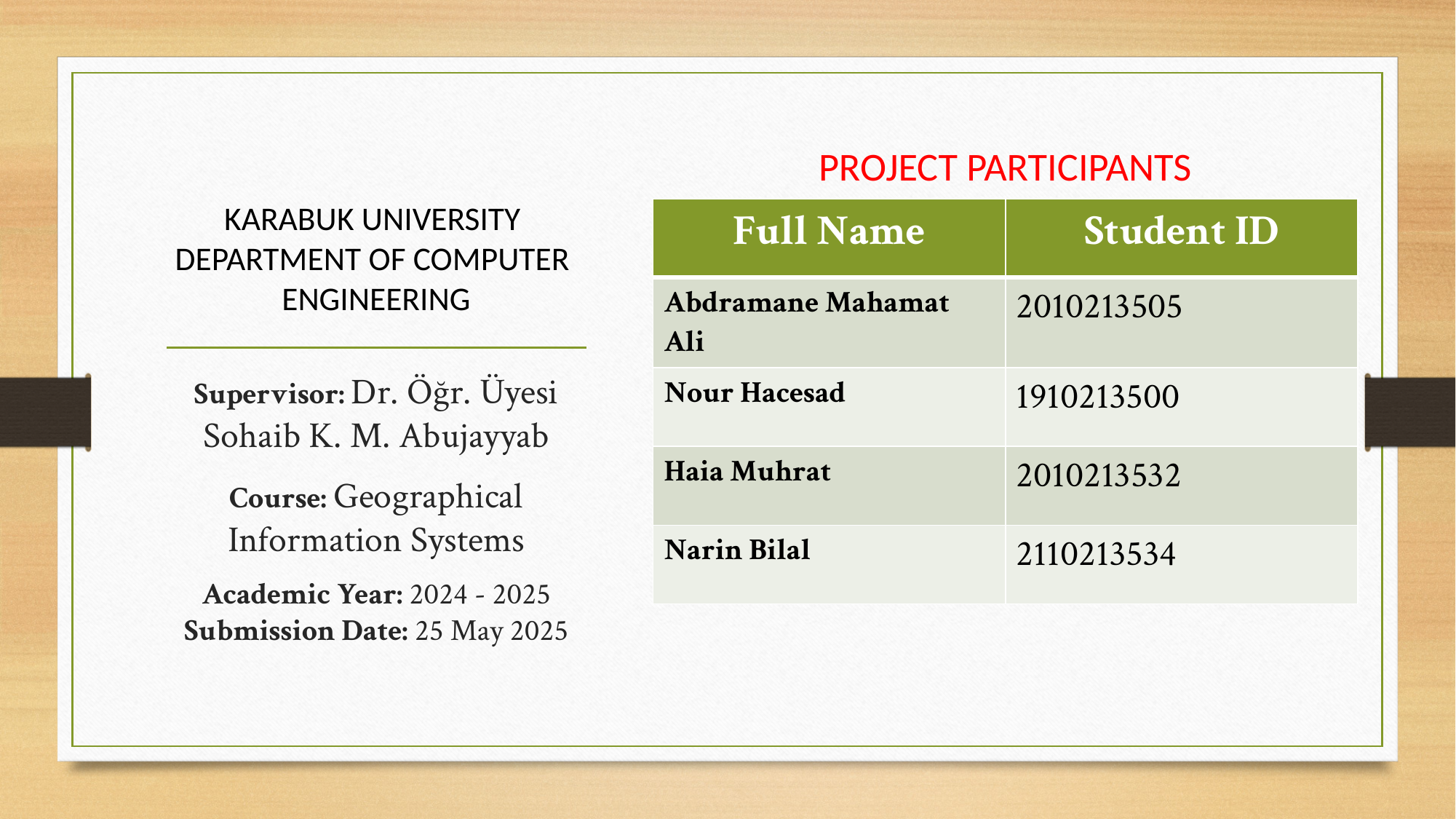

PROJECT PARTICIPANTS
# KARABUK UNIVERSITY DEPARTMENT OF COMPUTER ENGINEERING
| Full Name | Student ID |
| --- | --- |
| Abdramane Mahamat Ali | 2010213505 |
| Nour Hacesad | 1910213500 |
| Haia Muhrat | 2010213532 |
| Narin Bilal | 2110213534 |
Supervisor: Dr. Öğr. Üyesi Sohaib K. M. Abujayyab
Course: Geographical Information Systems
Academic Year: 2024 - 2025
Submission Date: 25 May 2025